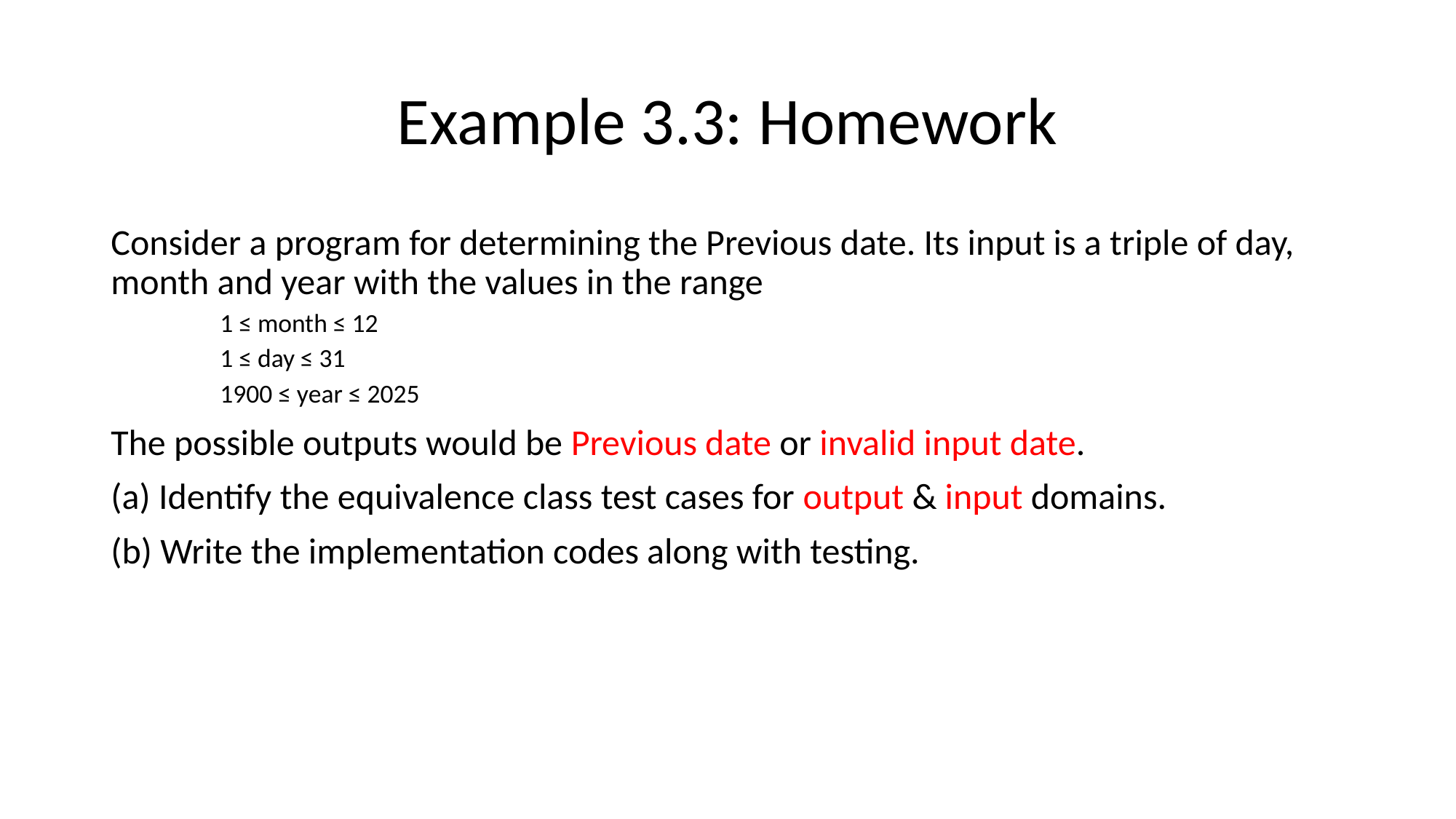

# Example 3.3: Homework
Consider a program for determining the Previous date. Its input is a triple of day, month and year with the values in the range
1 ≤ month ≤ 12
1 ≤ day ≤ 31
1900 ≤ year ≤ 2025
The possible outputs would be Previous date or invalid input date.
(a) Identify the equivalence class test cases for output & input domains.
(b) Write the implementation codes along with testing.